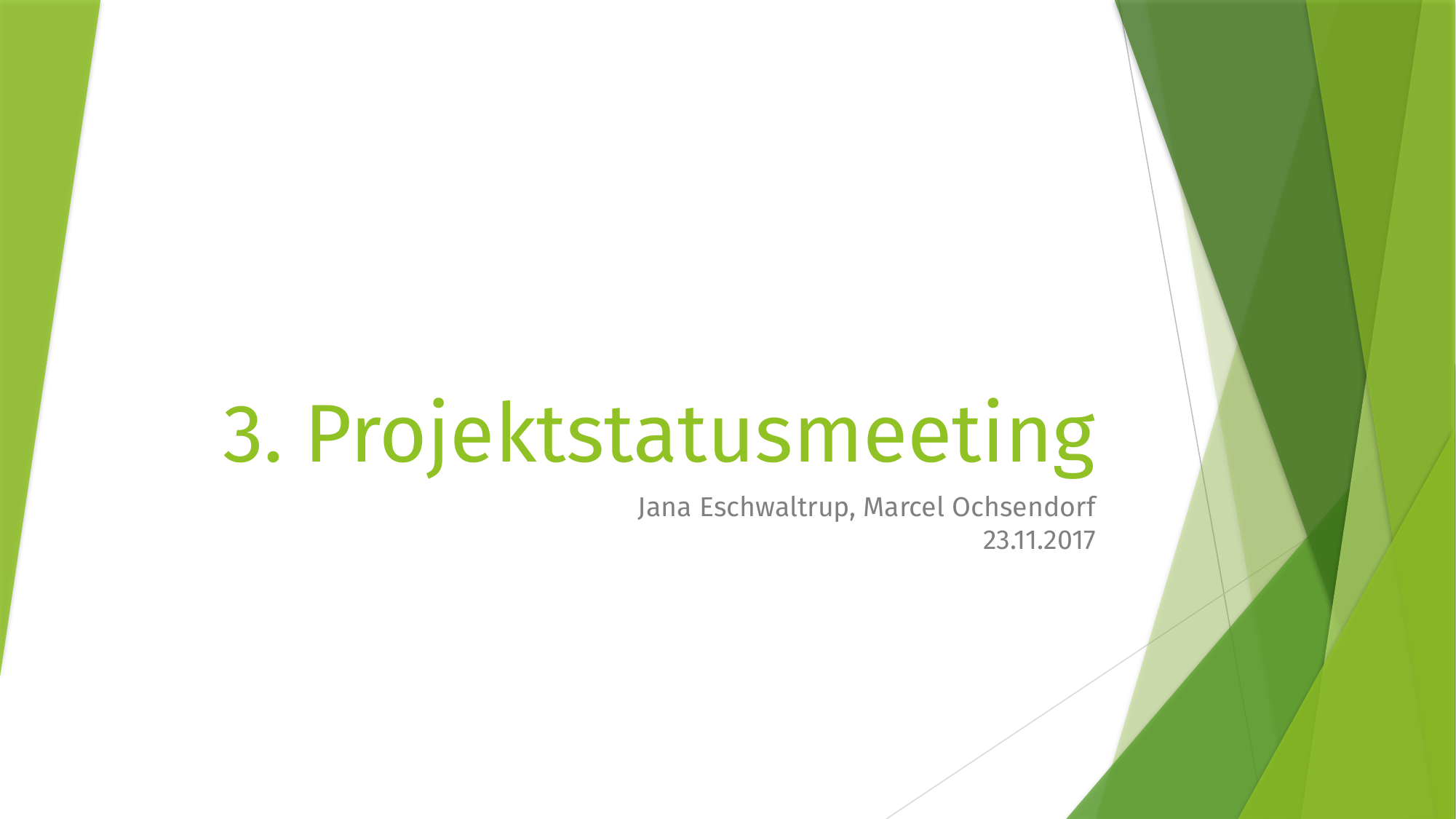

# 3. Projektstatusmeeting
Jana Eschwaltrup, Marcel Ochsendorf
23.11.2017